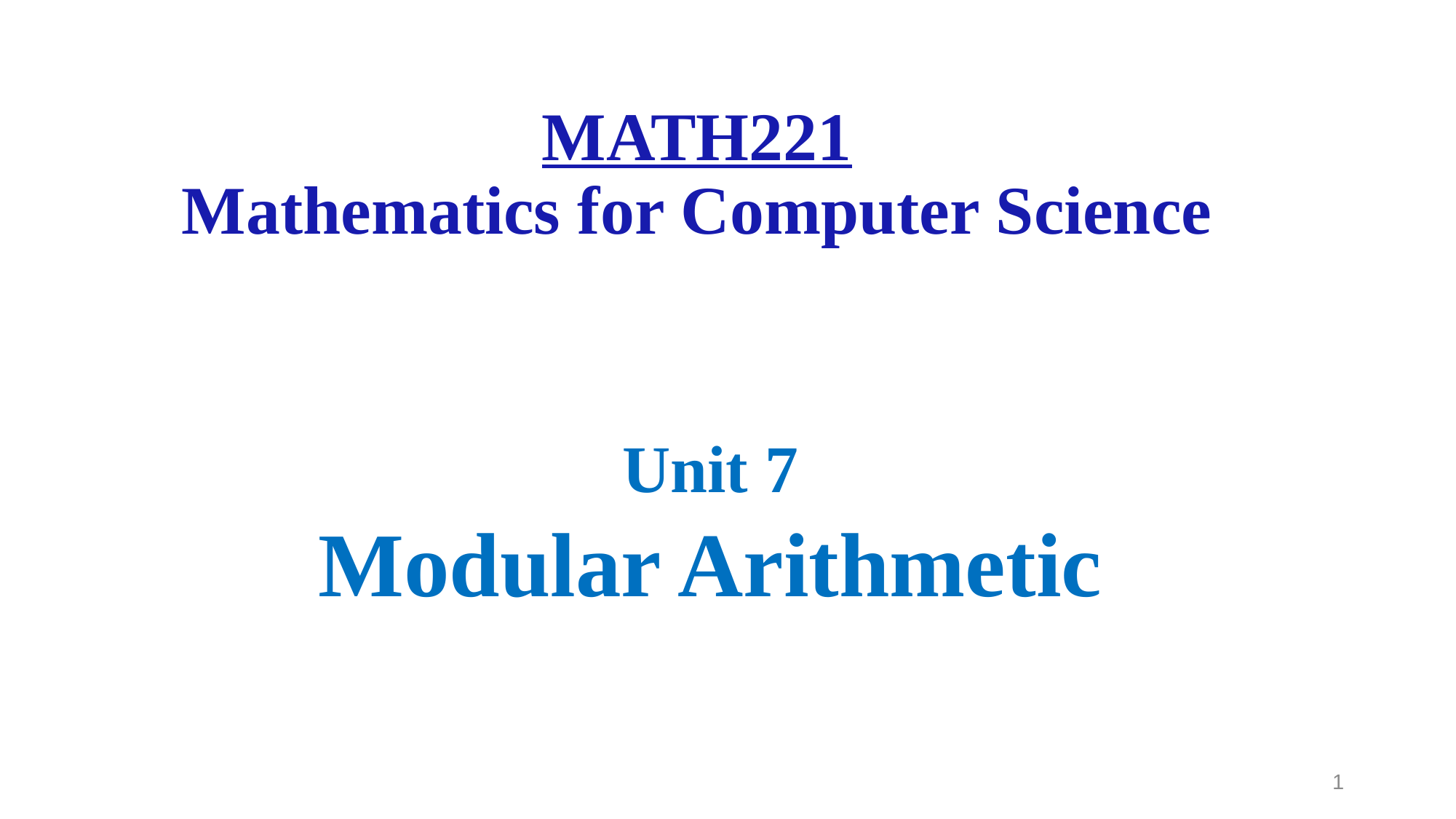

# MATH221 Mathematics for Computer Science
Unit 7
Modular Arithmetic
1